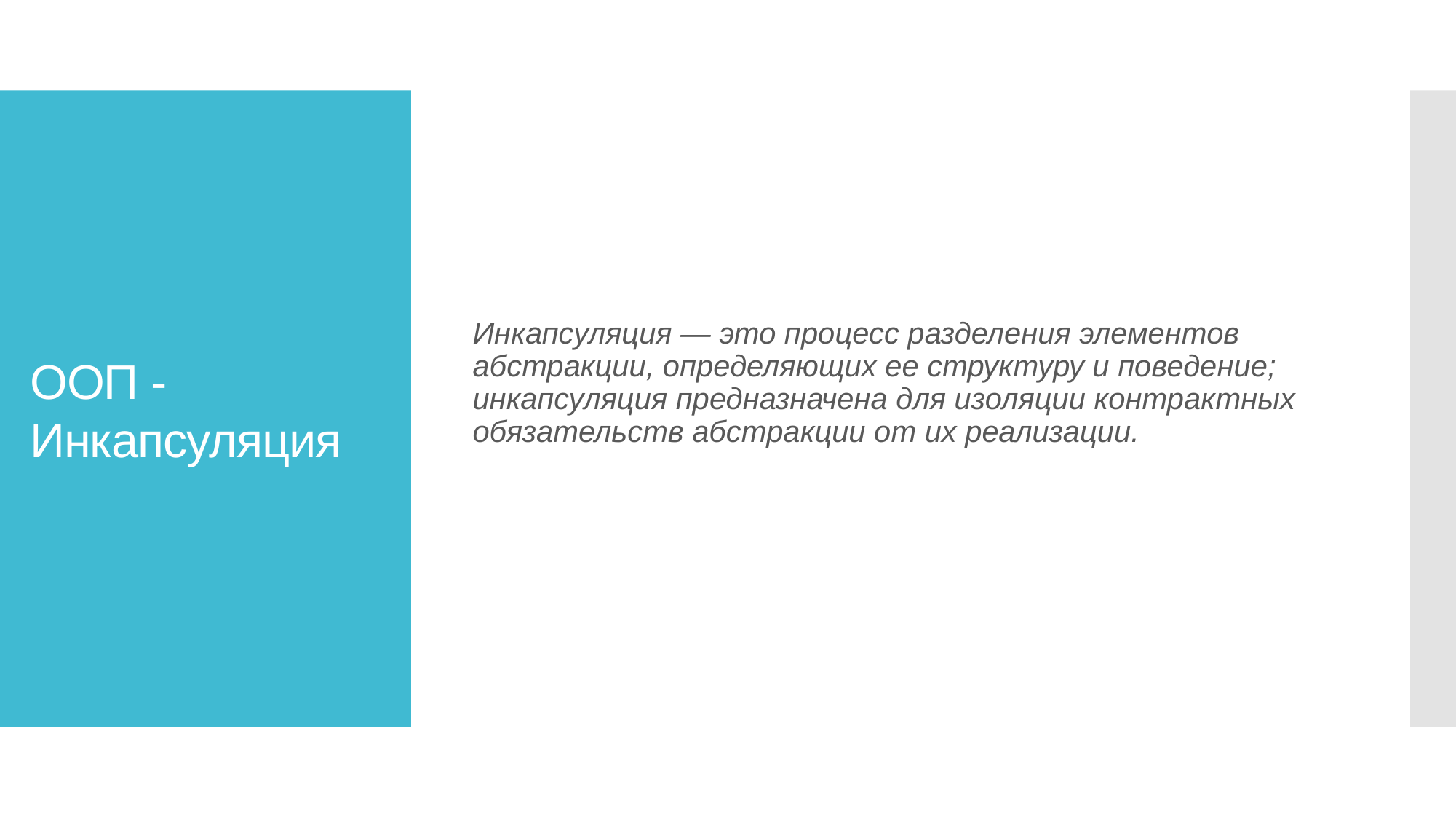

Инкапсуляция — это процесс разделения элементов абстракции, определяющих ее структуру и поведение; инкапсуляция предназначена для изоляции контрактных обязательств абстракции от их реализации.

ООП - Инкапсуляция